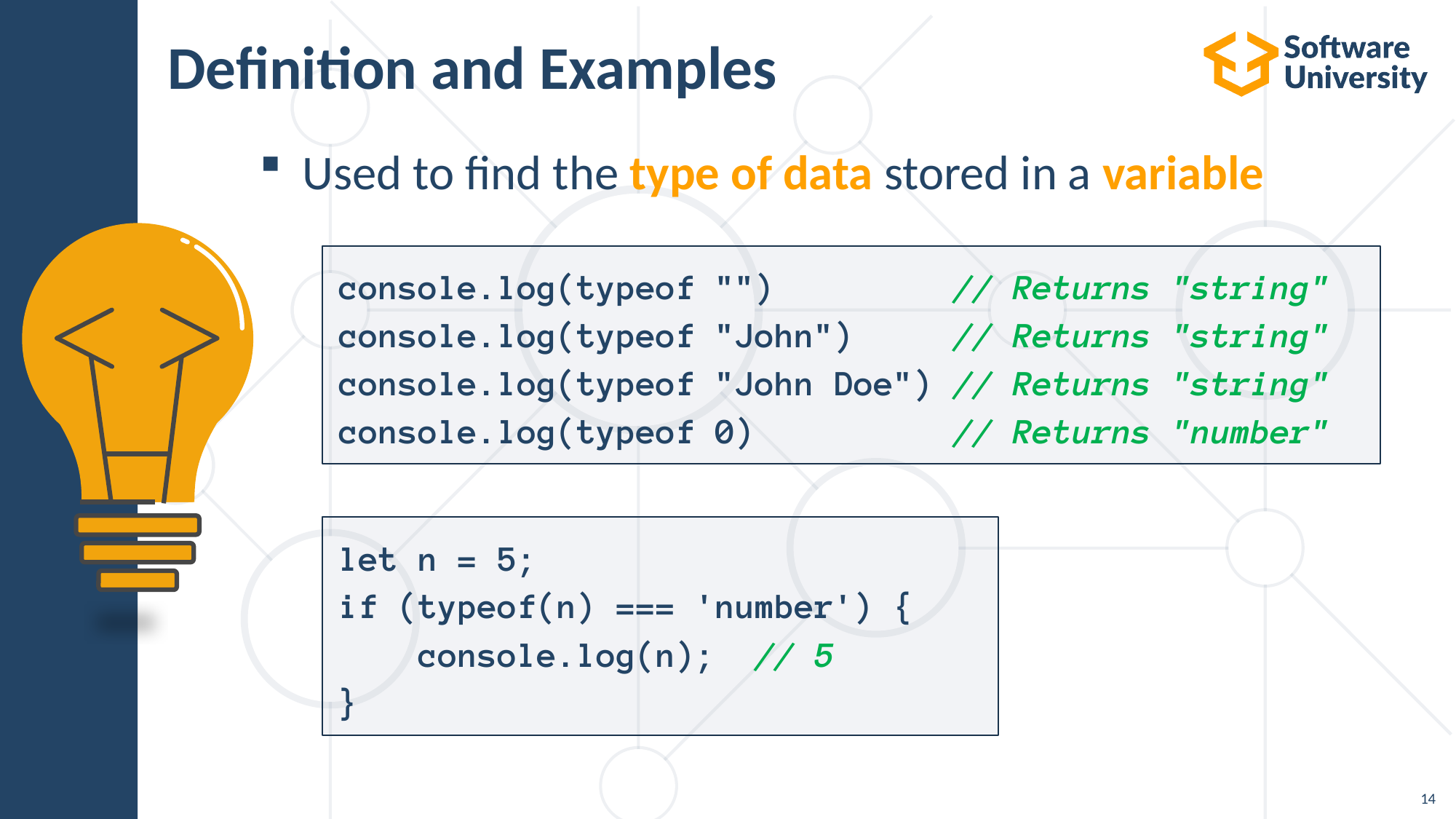

# Definition and Examples
Used to find the type of data stored in a variable
console.log(typeof "")         // Returns "string"
console.log(typeof "John")     // Returns "string"
console.log(typeof "John Doe") // Returns "string"
console.log(typeof 0)          // Returns "number"
let n = 5;
if (typeof(n) === 'number') {
    console.log(n);  // 5
}
14